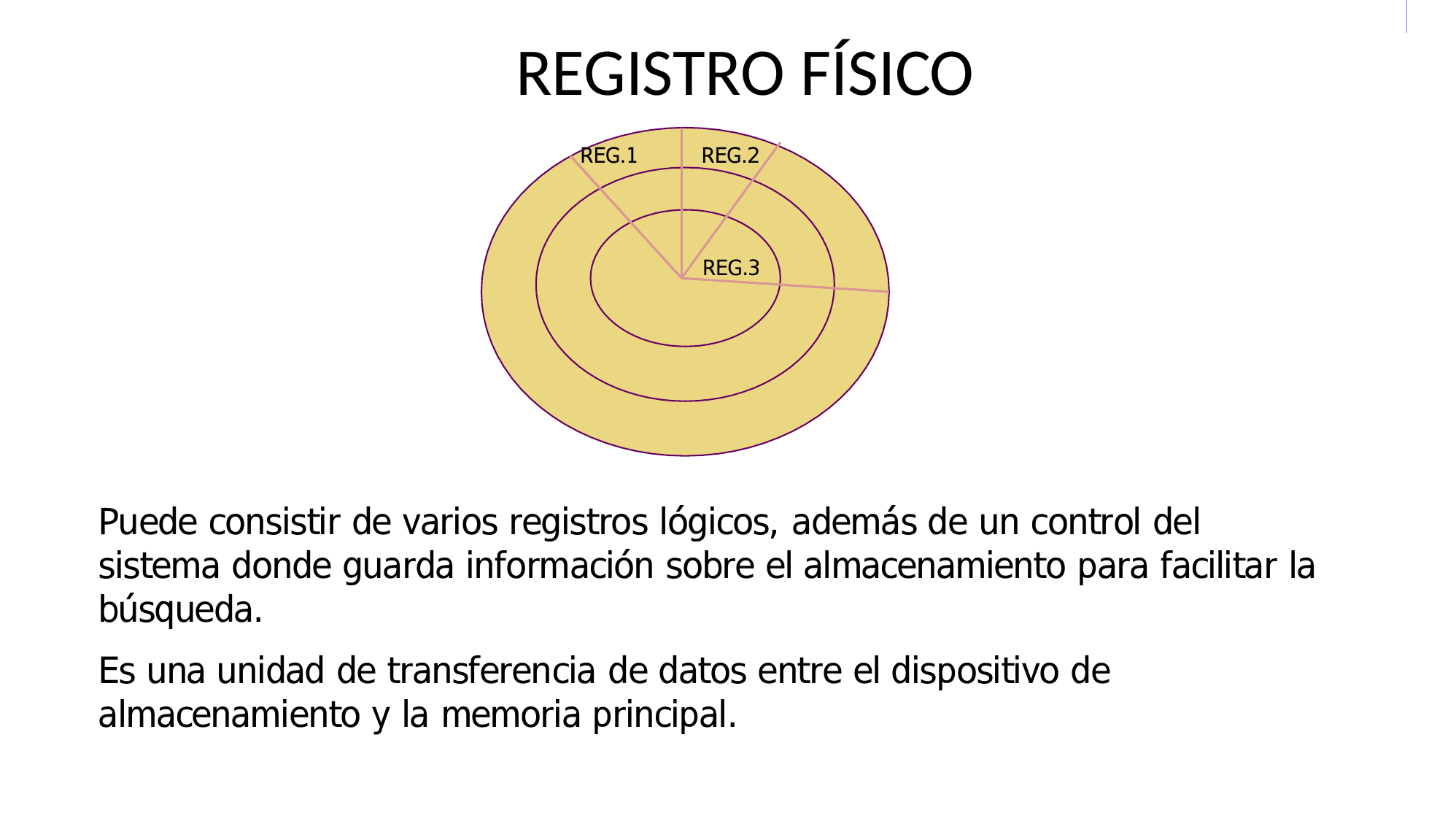

# REGISTRO FÍSICO

REG.1
REG.2

REG.3
Puede consistir de varios registros lógicos, además de un control del sistema donde guarda información sobre el almacenamiento para facilitar la búsqueda.
Es una unidad de transferencia de datos entre el dispositivo de almacenamiento y la memoria principal.